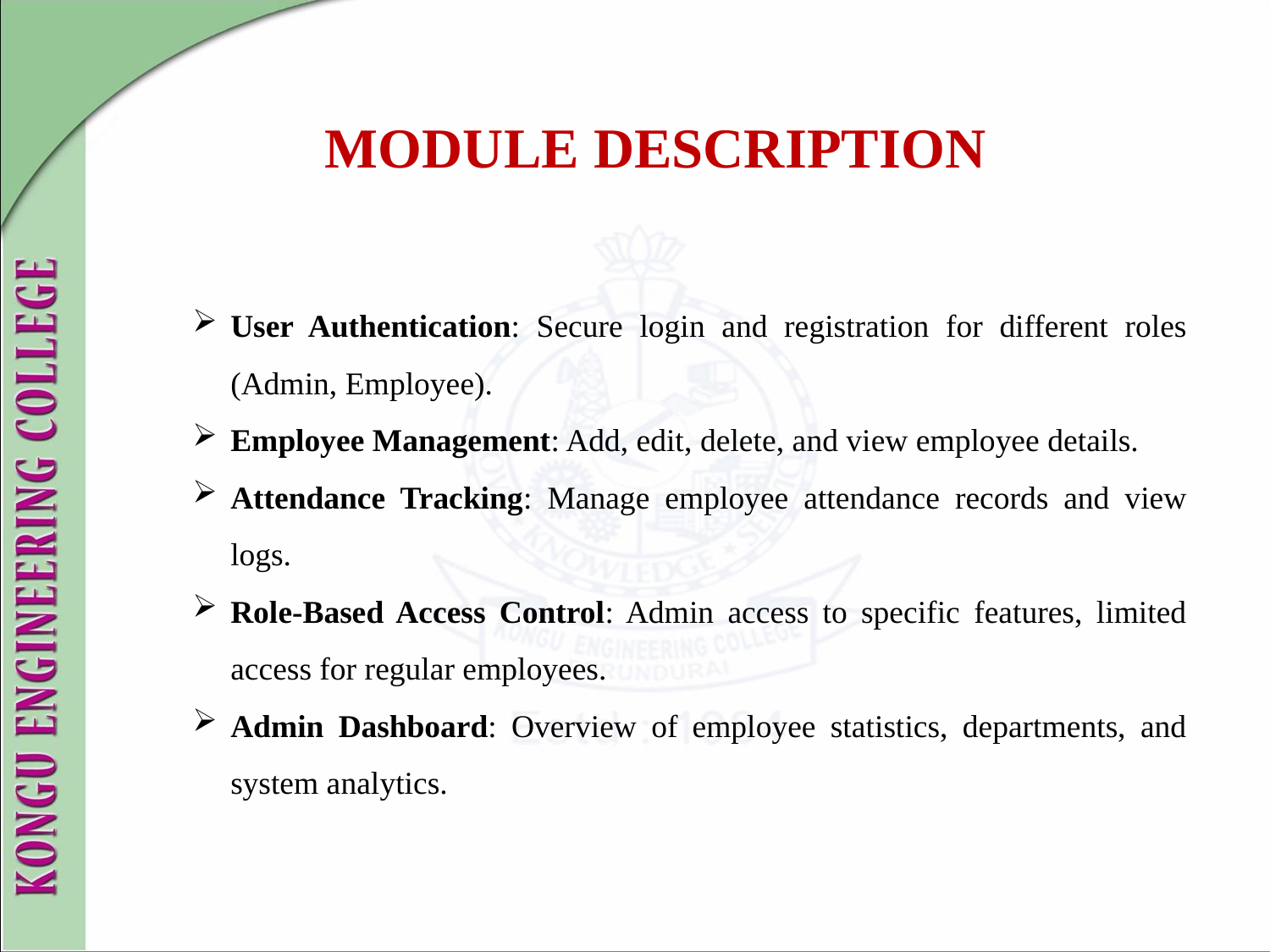

# MODULE DESCRIPTION
User Authentication: Secure login and registration for different roles (Admin, Employee).
Employee Management: Add, edit, delete, and view employee details.
Attendance Tracking: Manage employee attendance records and view logs.
Role-Based Access Control: Admin access to specific features, limited access for regular employees.
Admin Dashboard: Overview of employee statistics, departments, and system analytics.